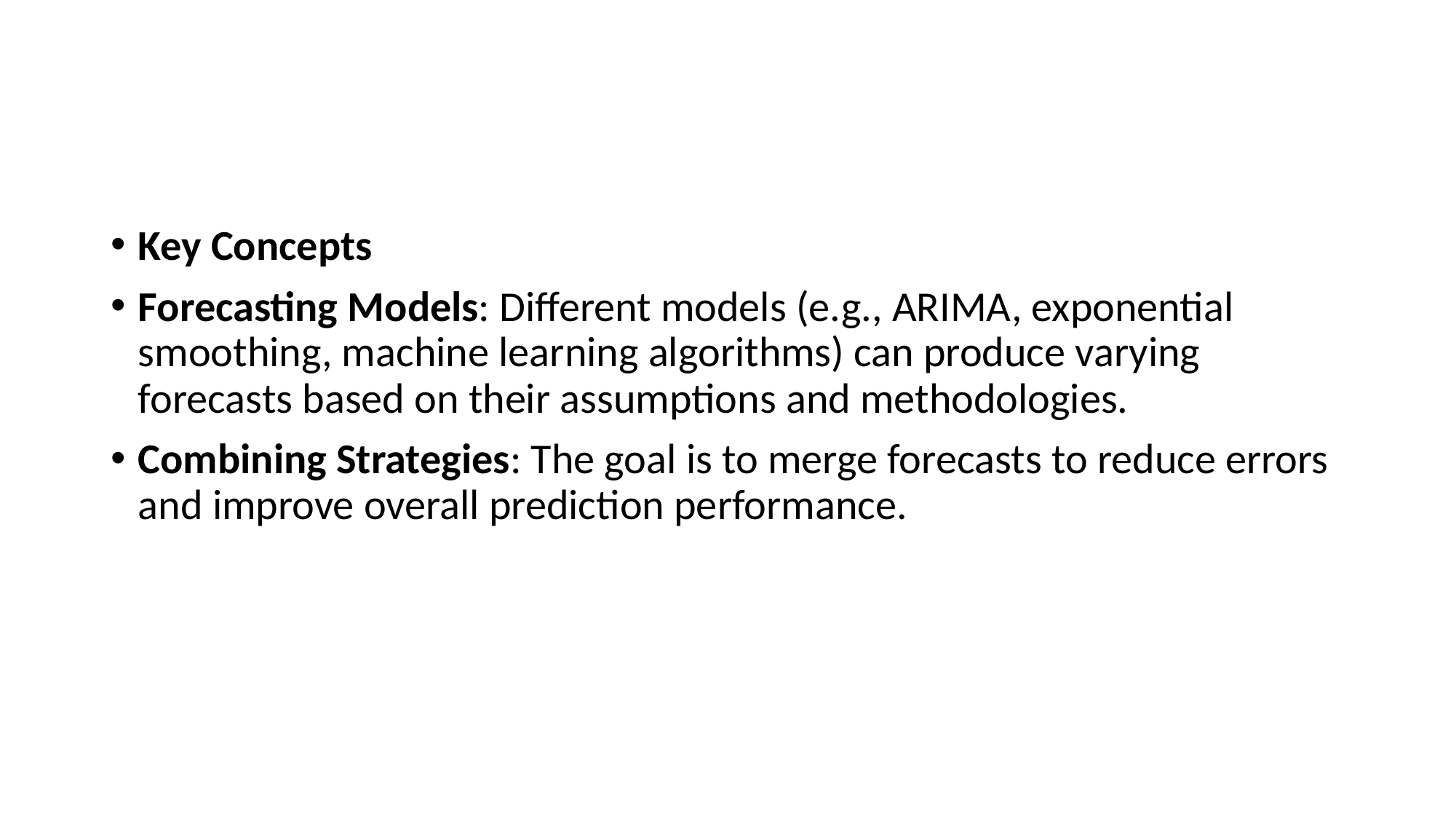

#
Key Concepts
Forecasting Models: Different models (e.g., ARIMA, exponential smoothing, machine learning algorithms) can produce varying forecasts based on their assumptions and methodologies.
Combining Strategies: The goal is to merge forecasts to reduce errors and improve overall prediction performance.